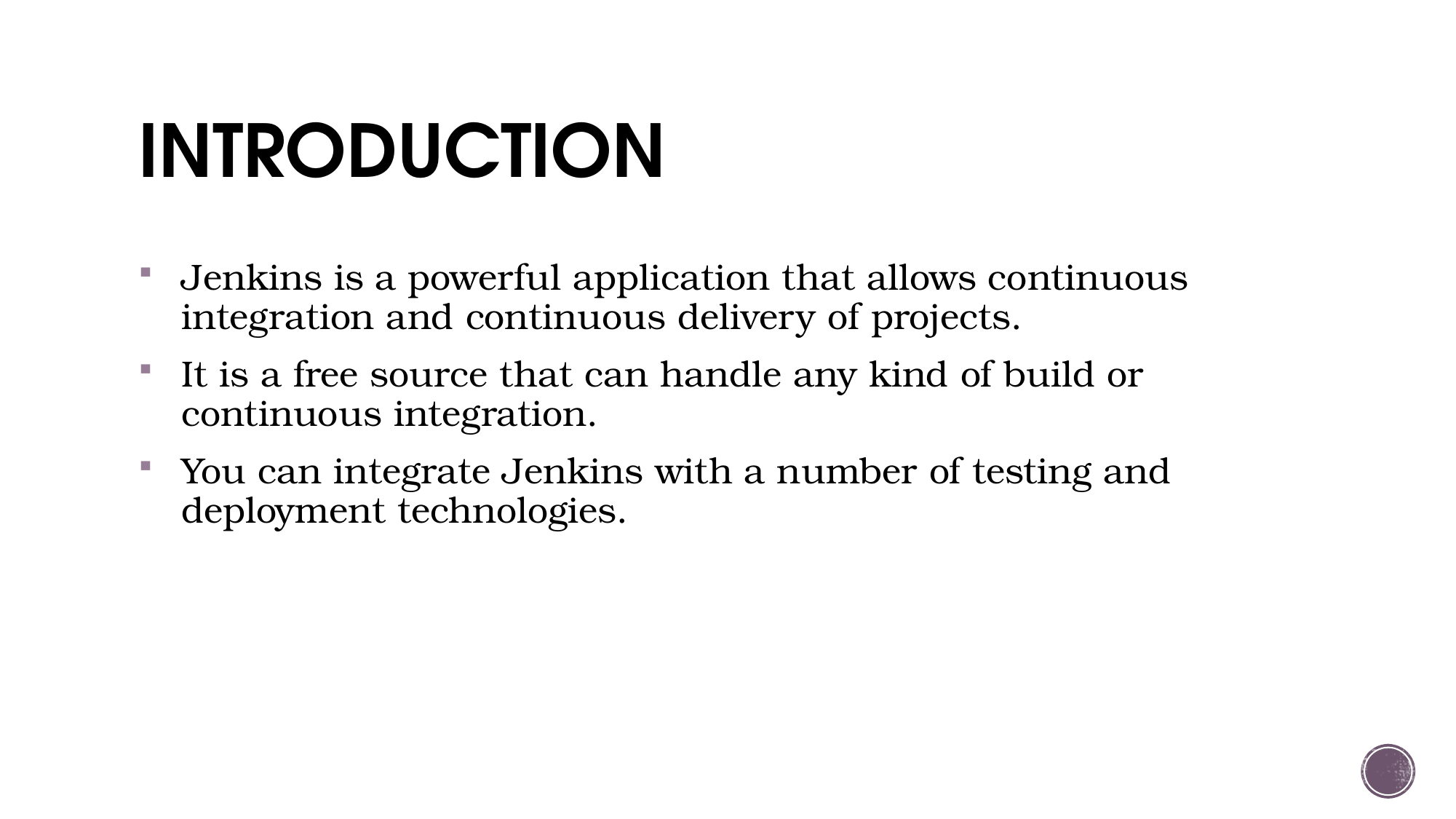

# INTRODUCTION
Jenkins is a powerful application that allows continuous integration and continuous delivery of projects.
It is a free source that can handle any kind of build or continuous integration.
You can integrate Jenkins with a number of testing and deployment technologies.